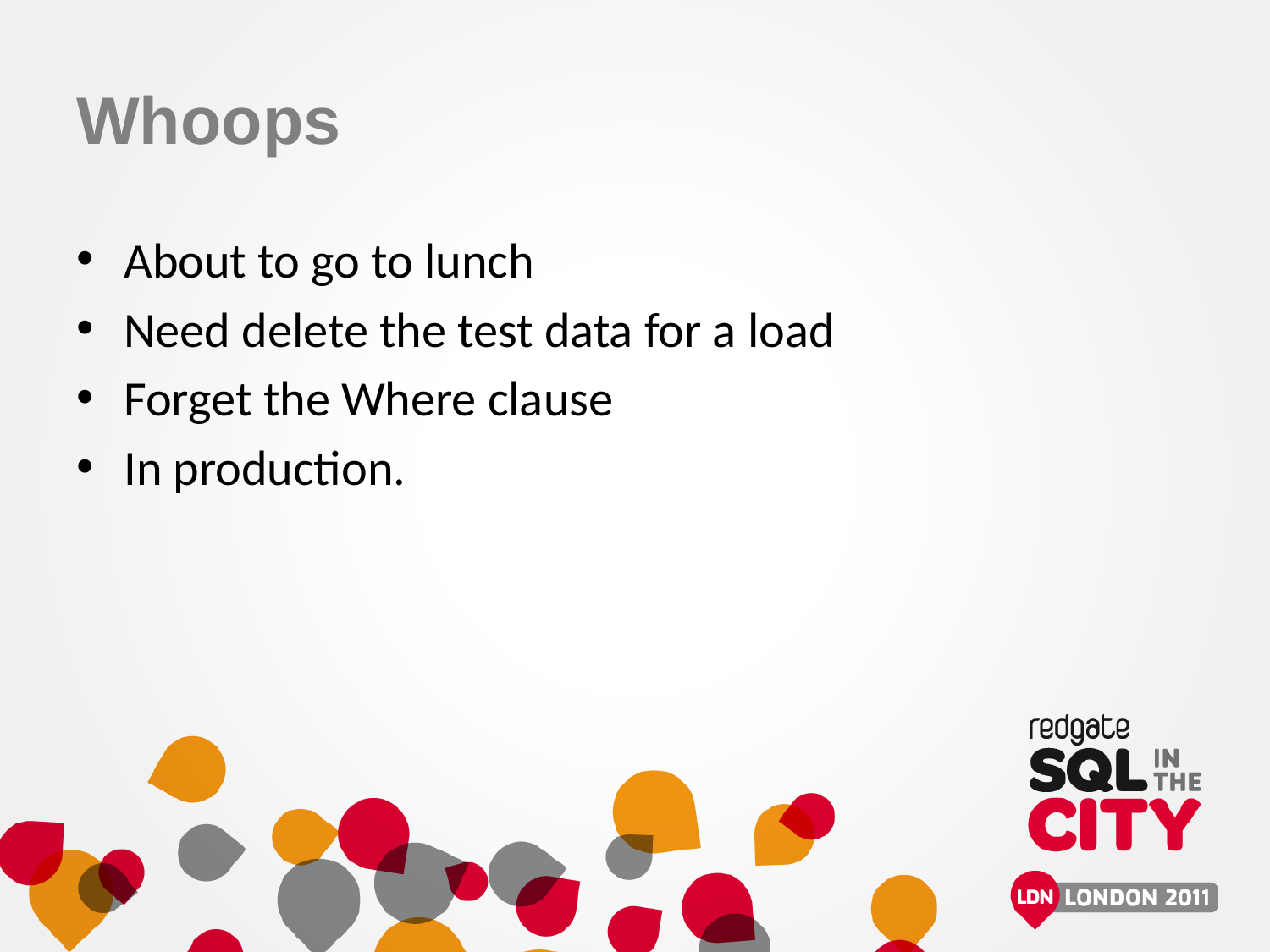

# Whoops
About to go to lunch
Need delete the test data for a load
Forget the Where clause
In production.